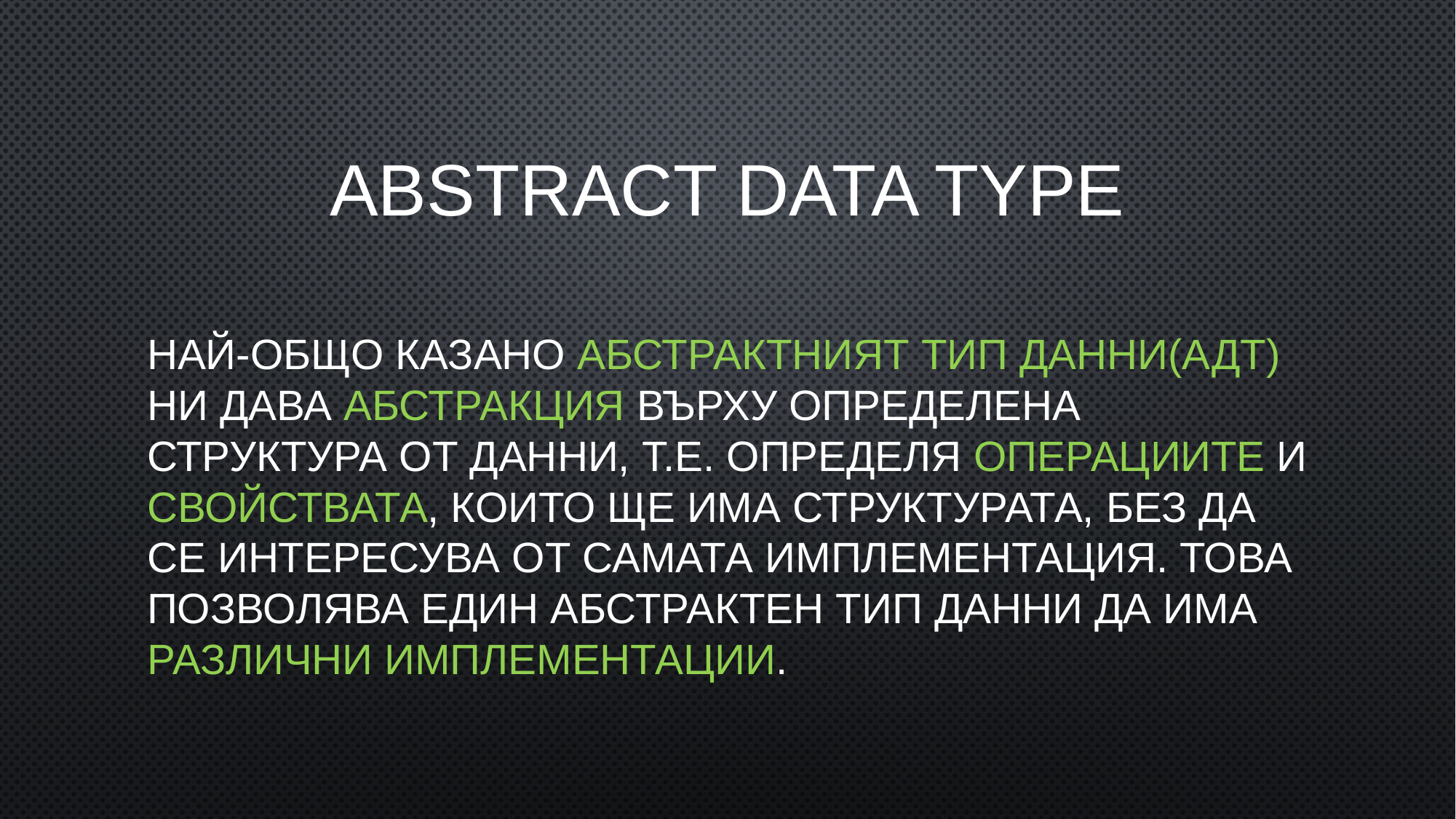

# ABSTRACT DATA TYPE
Най-общо казано абстрактният тип данни(АДТ) ни дава абстракция върху определена структура от данни, т.е. определя операциите и свойствата, които ще има структурата, без да се интересува от самата имплементация. Това позволява един абстрактен тип данни да има различни имплементации.